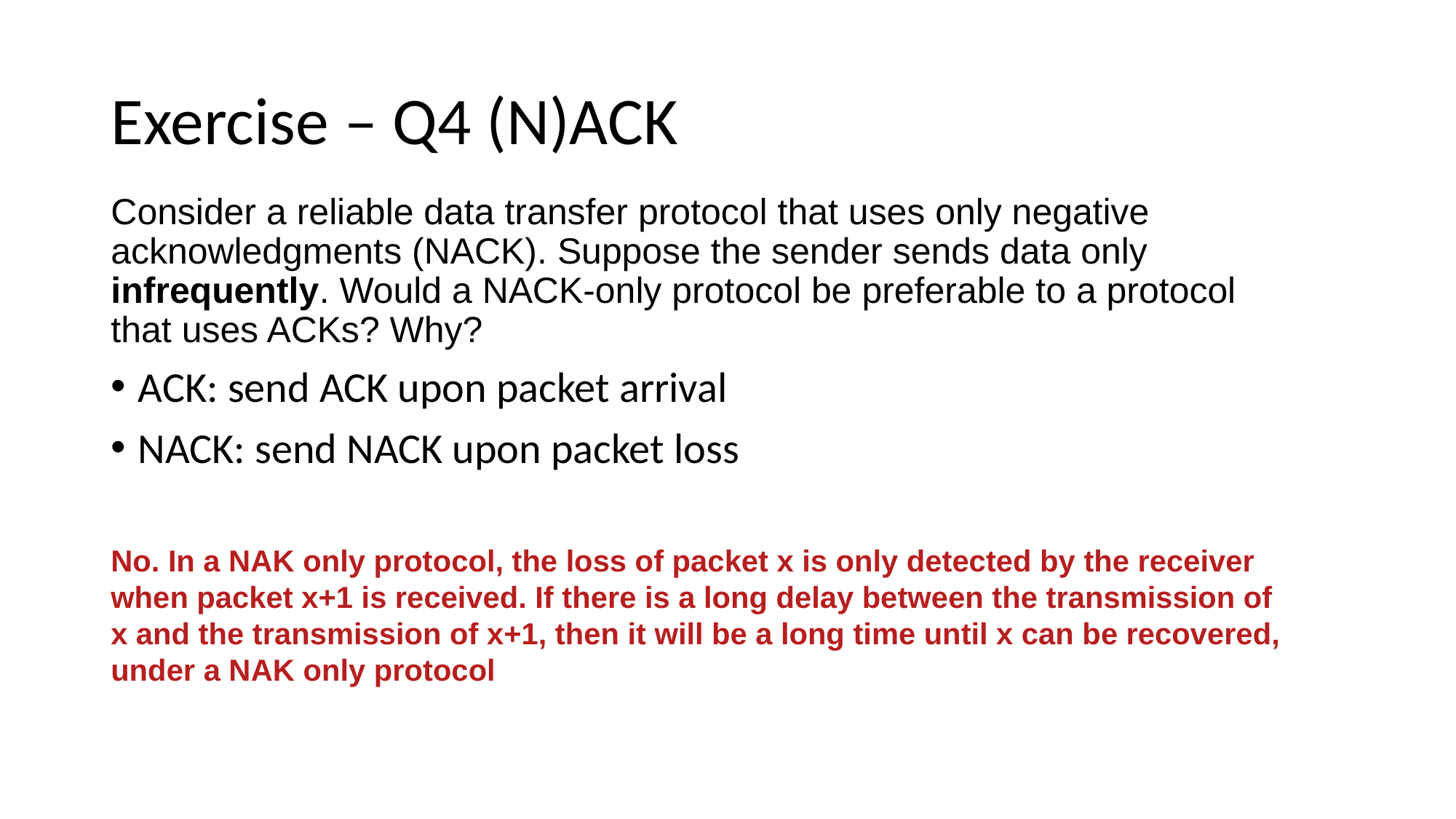

# Exercise – Q4 (N)ACK
Consider a reliable data transfer protocol that uses only negative acknowledgments (NACK). Suppose the sender sends data only infrequently. Would a NACK-only protocol be preferable to a protocol that uses ACKs? Why?
ACK: send ACK upon packet arrival
NACK: send NACK upon packet loss
No. In a NAK only protocol, the loss of packet x is only detected by the receiver when packet x+1 is received. If there is a long delay between the transmission of x and the transmission of x+1, then it will be a long time until x can be recovered, under a NAK only protocol